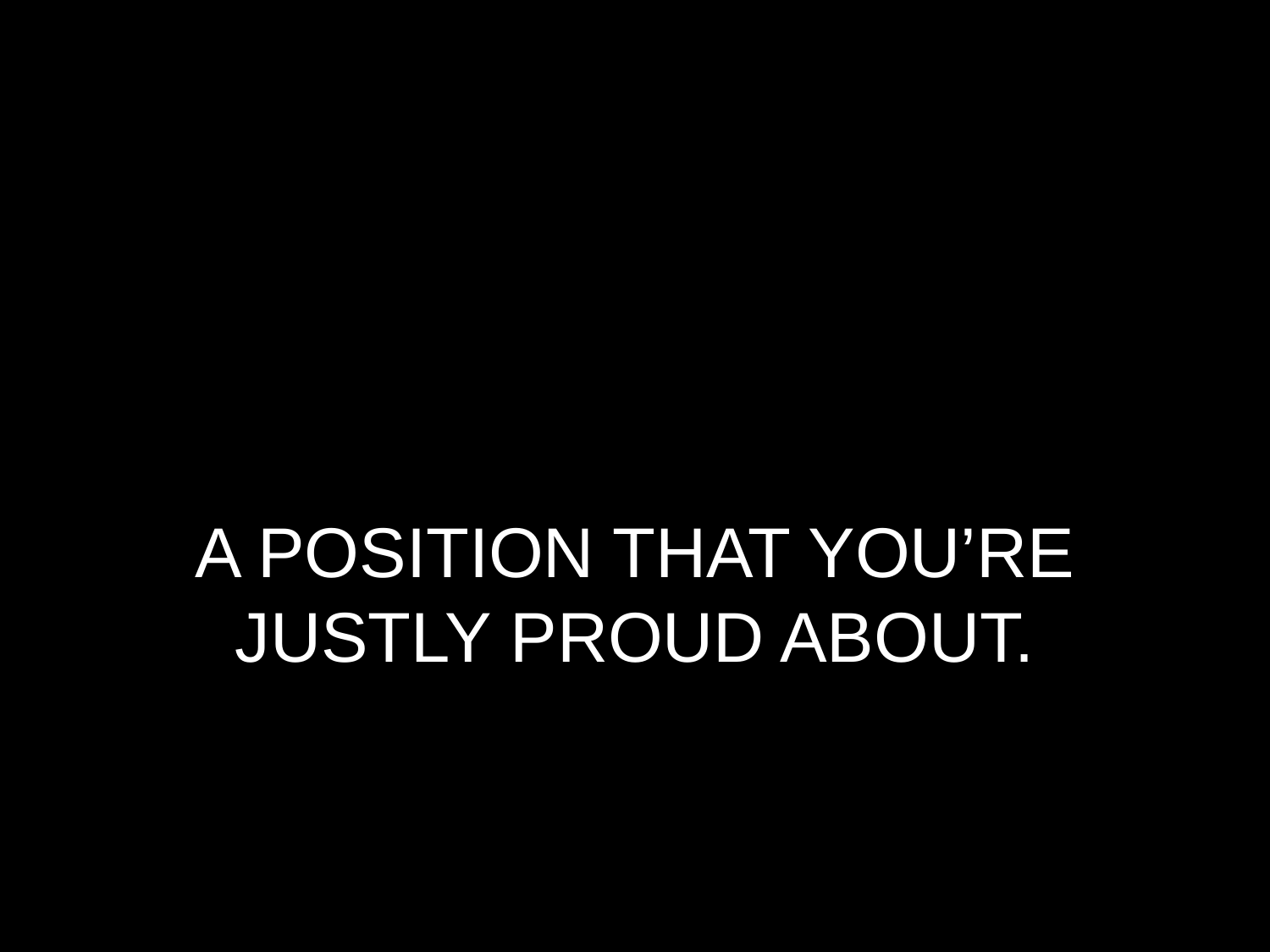

# A POSITION THAT YOU’RE JUSTLY PROUD ABOUT.